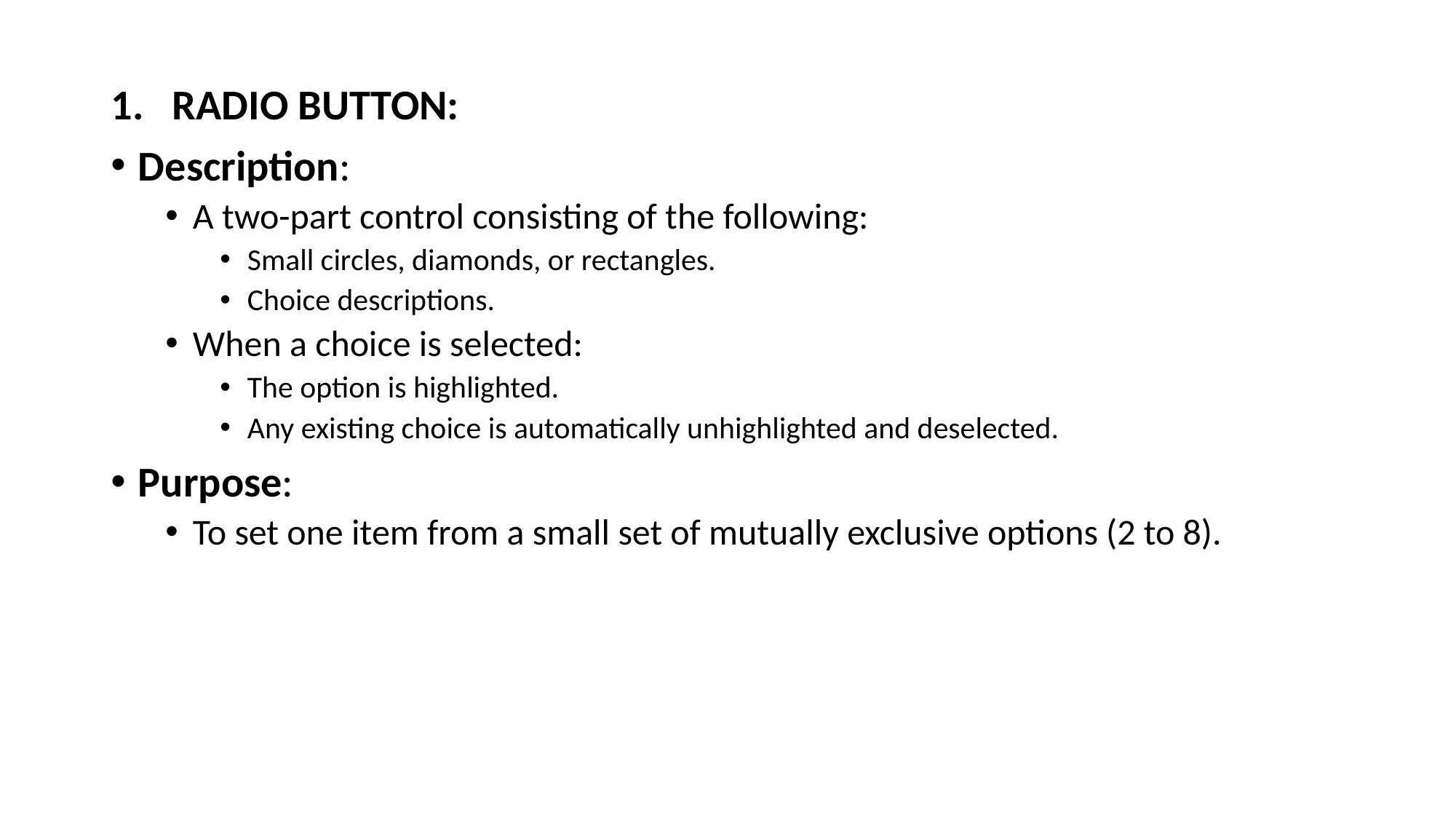

RADIO BUTTON:
Description:
A two-part control consisting of the following:
Small circles, diamonds, or rectangles.
Choice descriptions.
When a choice is selected:
The option is highlighted.
Any existing choice is automatically unhighlighted and deselected.
Purpose:
To set one item from a small set of mutually exclusive options (2 to 8).